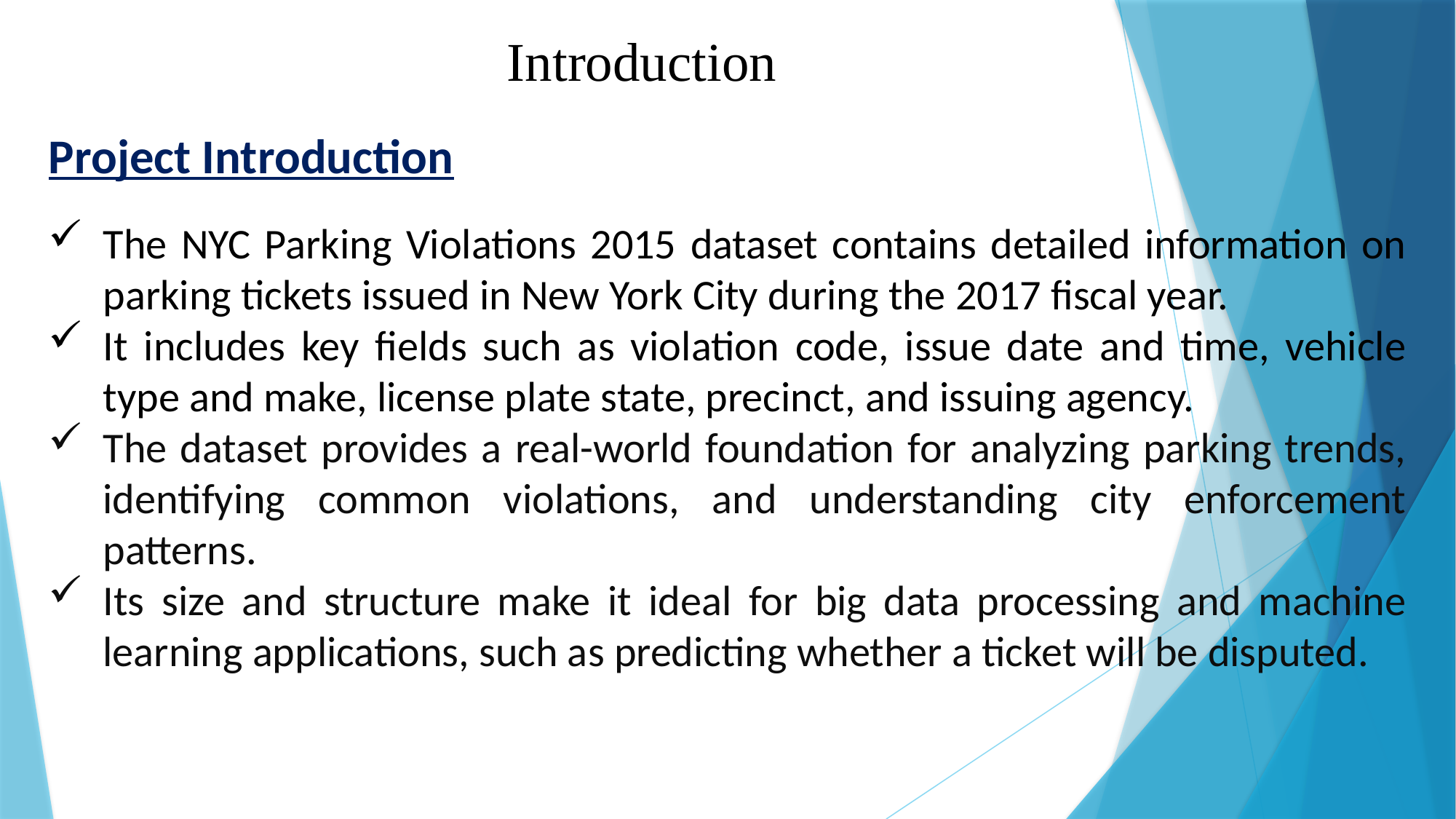

# Introduction

Project Introduction

The NYC Parking Violations 2015 dataset contains detailed information on parking tickets issued in New York City during the 2017 fiscal year.
It includes key fields such as violation code, issue date and time, vehicle type and make, license plate state, precinct, and issuing agency.
The dataset provides a real-world foundation for analyzing parking trends, identifying common violations, and understanding city enforcement patterns.
Its size and structure make it ideal for big data processing and machine learning applications, such as predicting whether a ticket will be disputed.